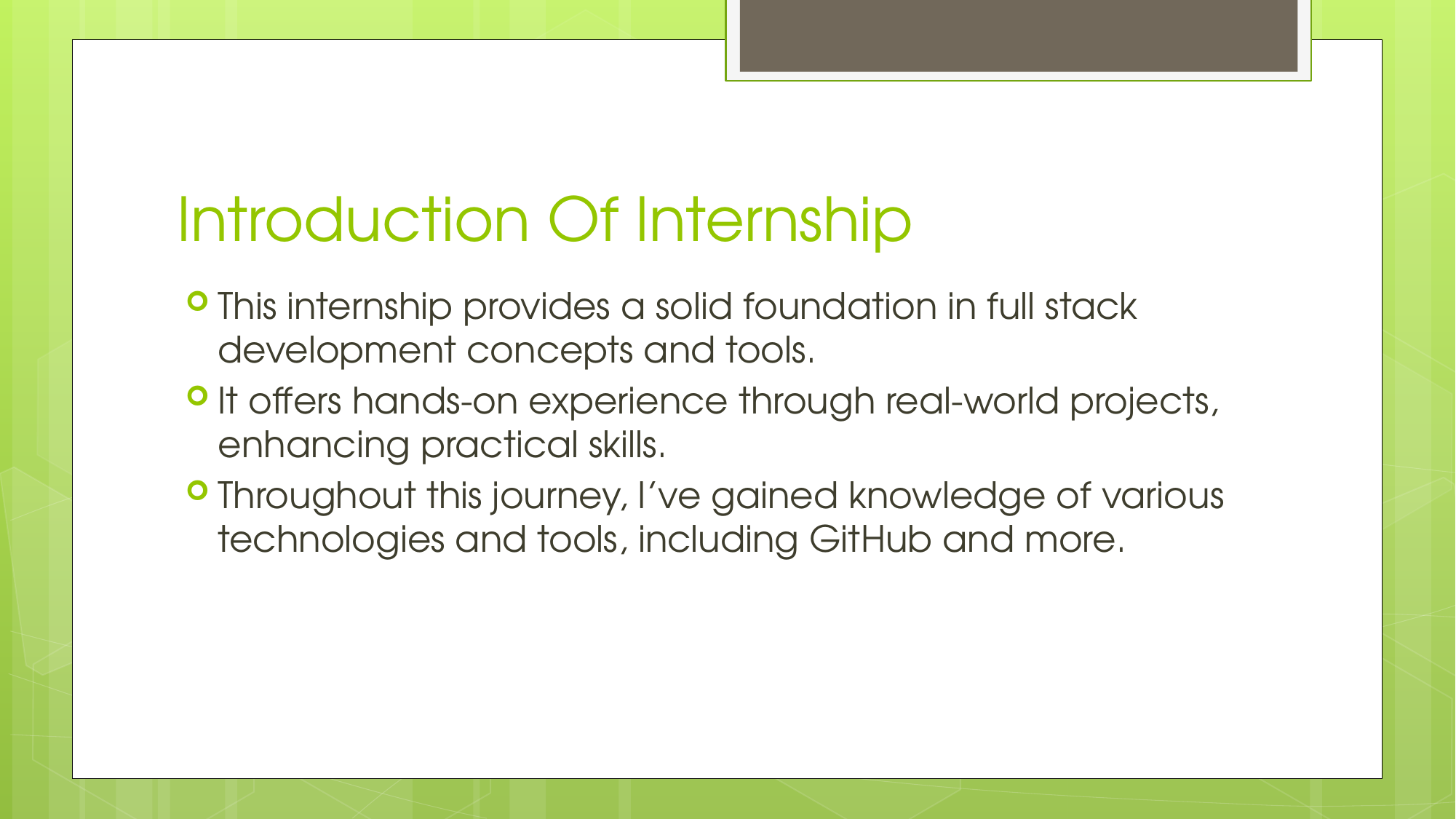

# Introduction Of Internship
This internship provides a solid foundation in full stack development concepts and tools.
It offers hands-on experience through real-world projects, enhancing practical skills.
Throughout this journey, I’ve gained knowledge of various technologies and tools, including GitHub and more.